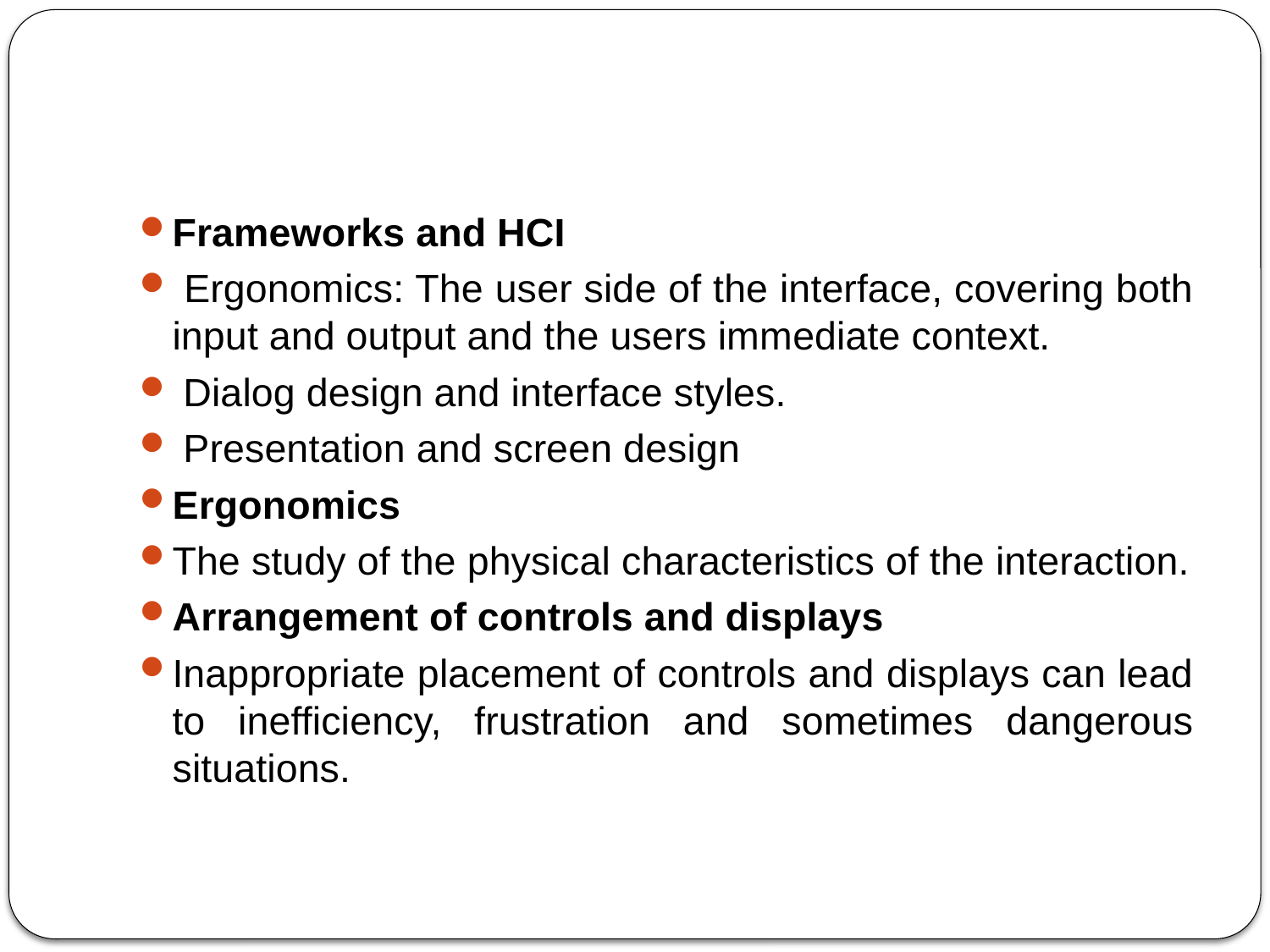

#
Frameworks and HCI
 Ergonomics: The user side of the interface, covering both input and output and the users immediate context.
 Dialog design and interface styles.
 Presentation and screen design
Ergonomics
The study of the physical characteristics of the interaction.
Arrangement of controls and displays
Inappropriate placement of controls and displays can lead to inefficiency, frustration and sometimes dangerous situations.